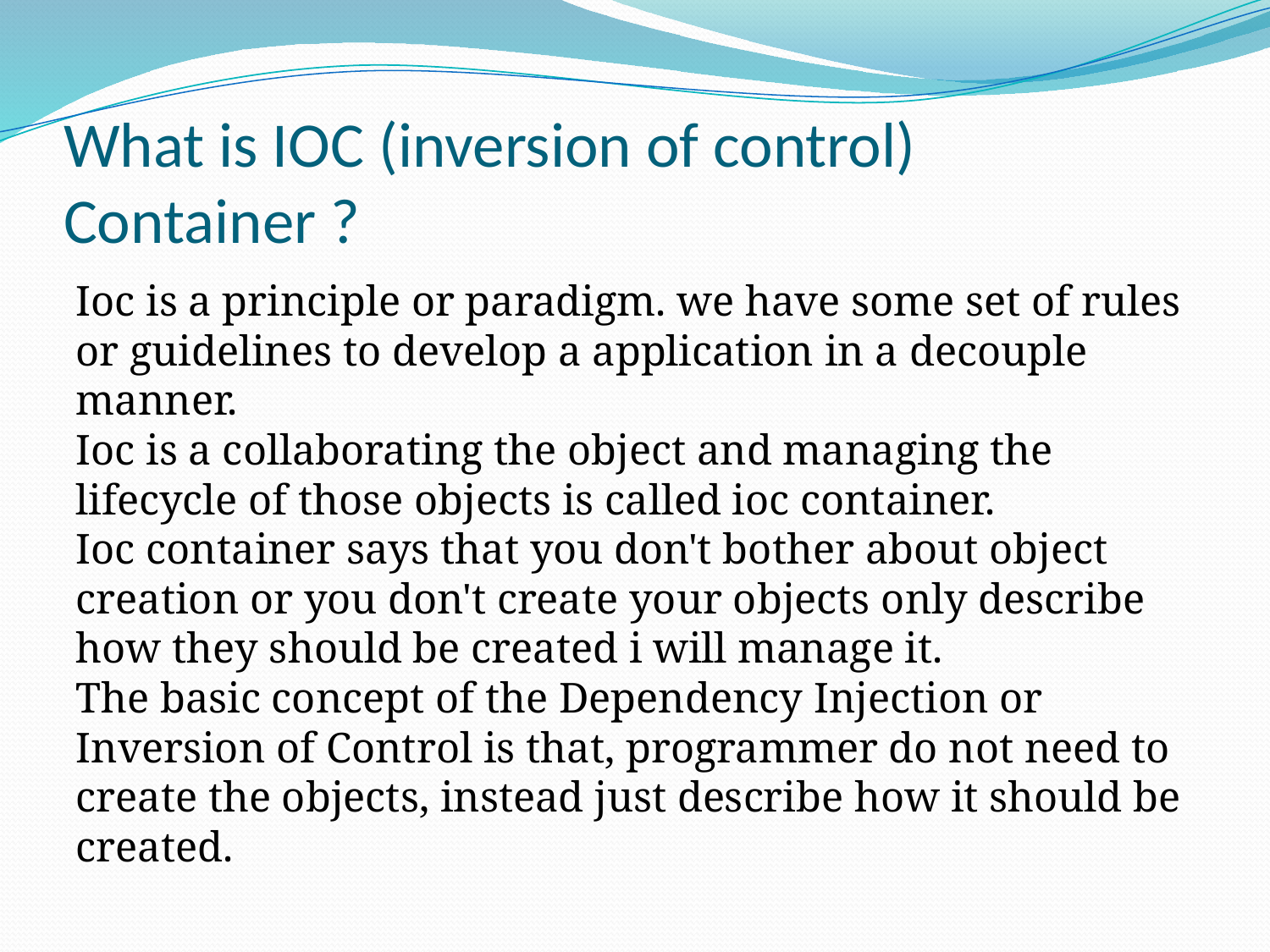

# What is IOC (inversion of control) Container ?
Ioc is a principle or paradigm. we have some set of rules or guidelines to develop a application in a decouple manner.
Ioc is a collaborating the object and managing the lifecycle of those objects is called ioc container.
Ioc container says that you don't bother about object creation or you don't create your objects only describe how they should be created i will manage it.
The basic concept of the Dependency Injection or Inversion of Control is that, programmer do not need to create the objects, instead just describe how it should be created.